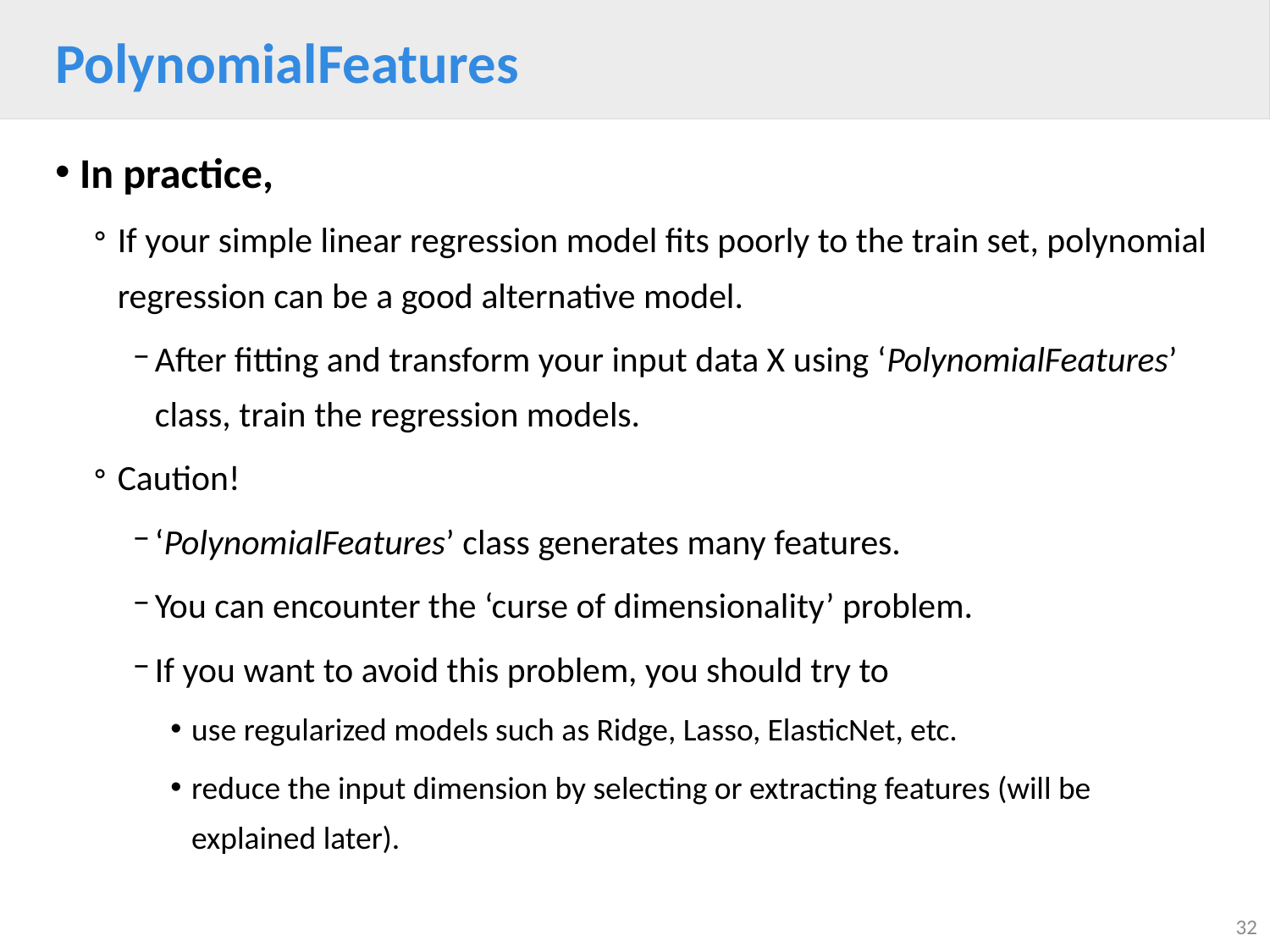

# PolynomialFeatures
In practice,
If your simple linear regression model fits poorly to the train set, polynomial regression can be a good alternative model.
After fitting and transform your input data X using ‘PolynomialFeatures’ class, train the regression models.
Caution!
‘PolynomialFeatures’ class generates many features.
You can encounter the ‘curse of dimensionality’ problem.
If you want to avoid this problem, you should try to
use regularized models such as Ridge, Lasso, ElasticNet, etc.
reduce the input dimension by selecting or extracting features (will be explained later).

32